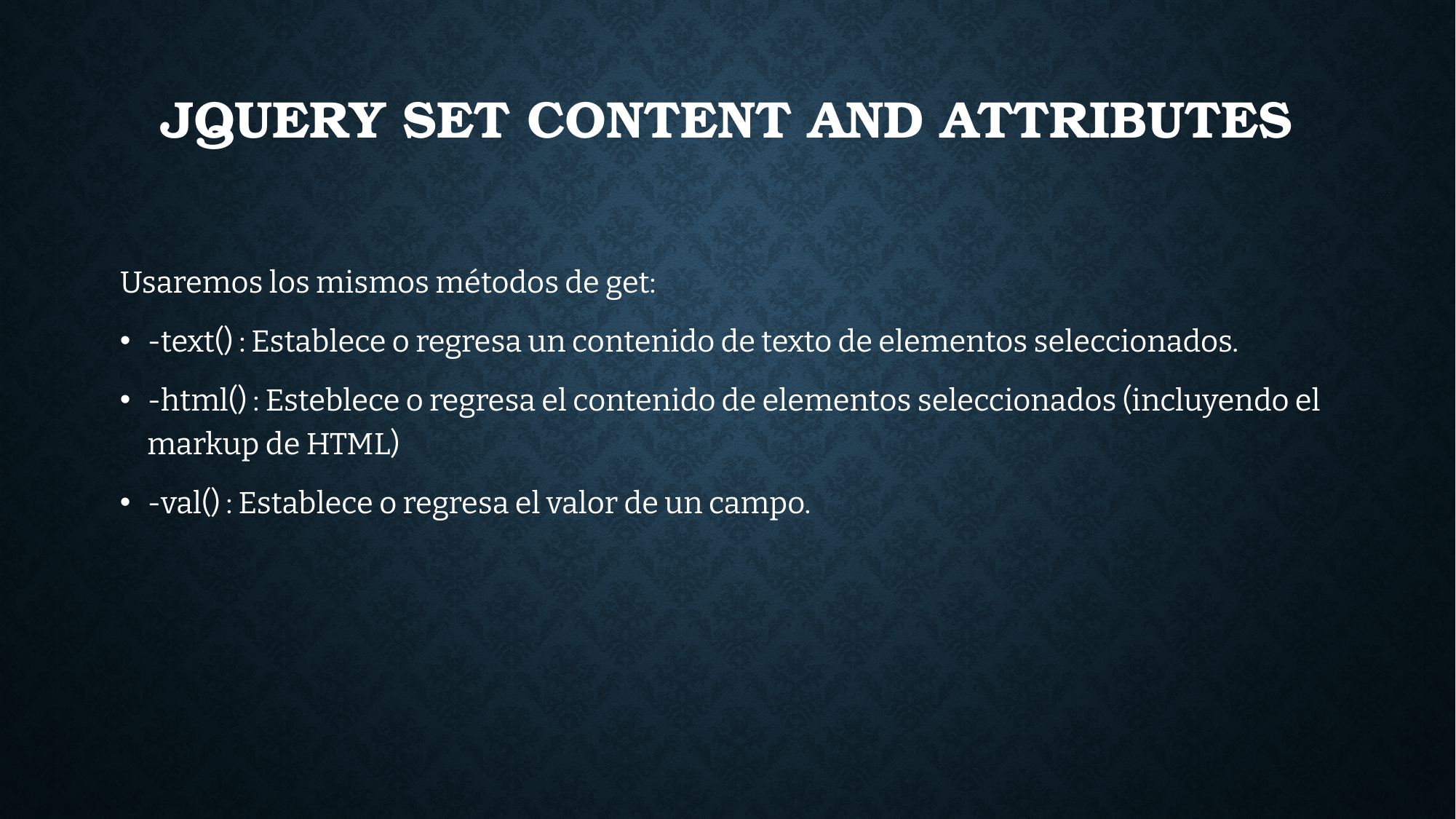

# jQuery SET Content and Attributes
Usaremos los mismos métodos de get:
-text() : Establece o regresa un contenido de texto de elementos seleccionados.
-html() : Esteblece o regresa el contenido de elementos seleccionados (incluyendo el markup de HTML)
-val() : Establece o regresa el valor de un campo.